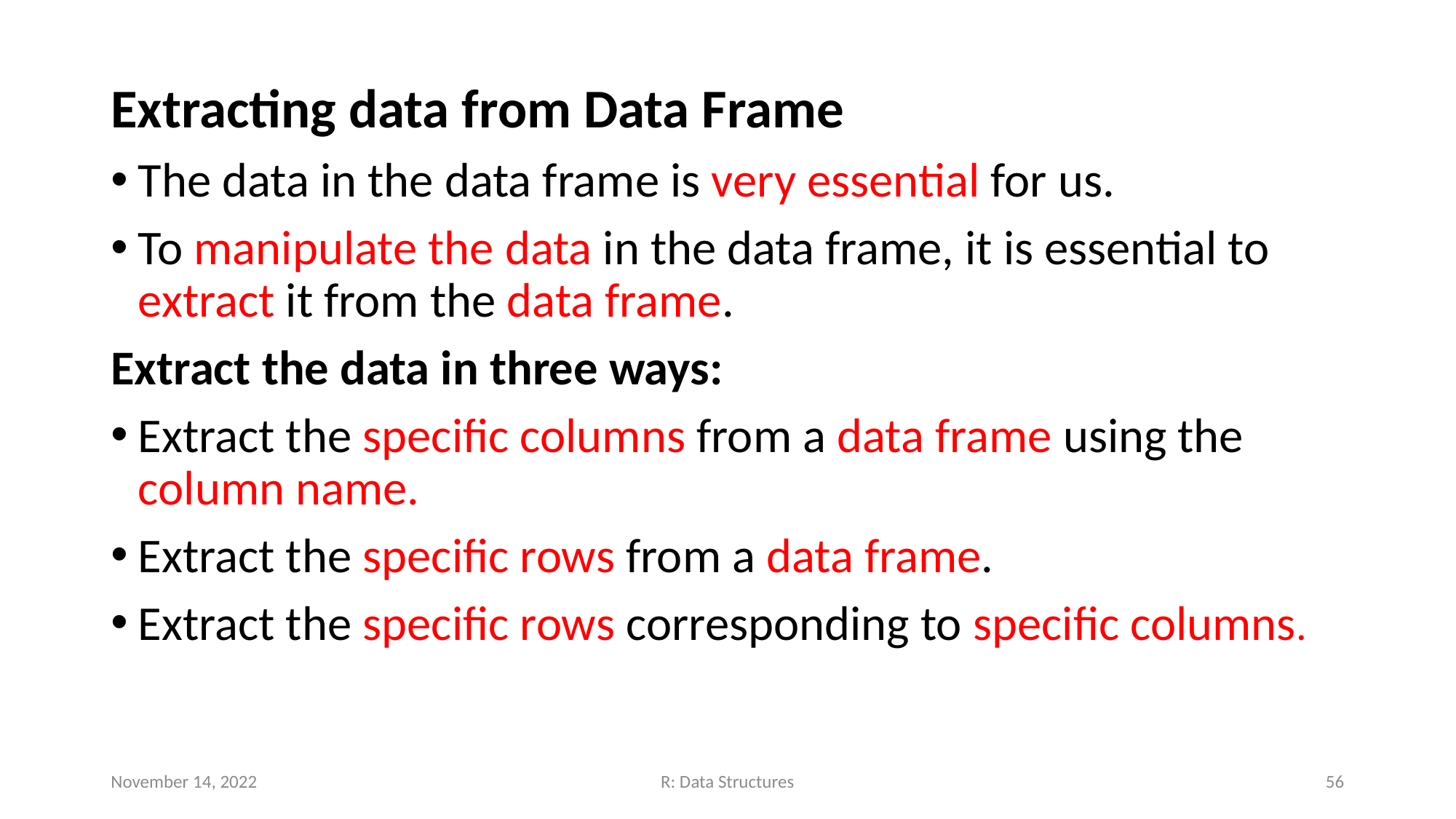

Extracting data from Data Frame
The data in the data frame is very essential for us.
To manipulate the data in the data frame, it is essential to extract it from the data frame.
Extract the data in three ways:
Extract the specific columns from a data frame using the column name.
Extract the specific rows from a data frame.
Extract the specific rows corresponding to specific columns.
November 14, 2022
R: Data Structures
56